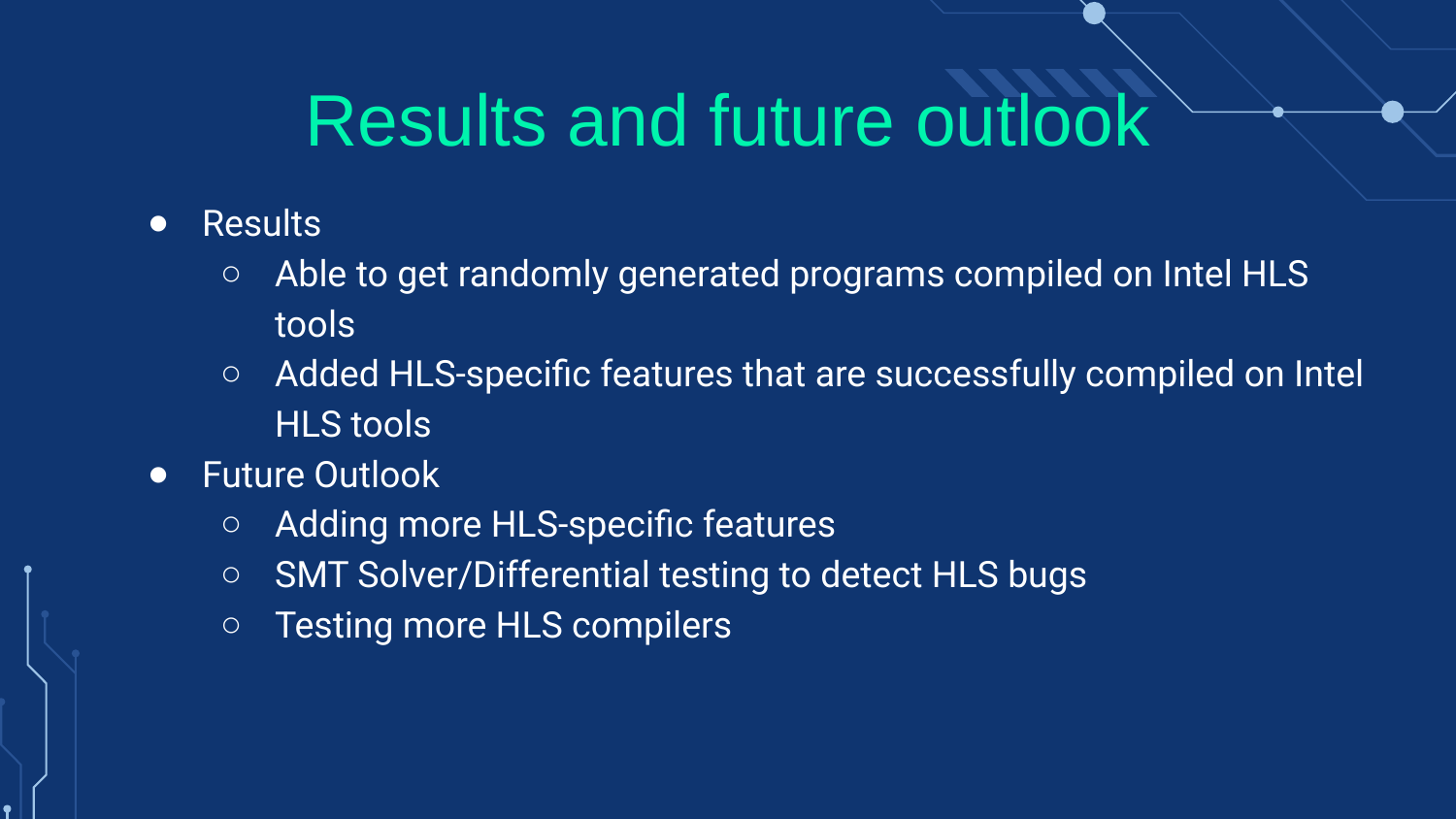

# Results and future outlook
Results
Able to get randomly generated programs compiled on Intel HLS tools
Added HLS-specific features that are successfully compiled on Intel HLS tools
Future Outlook
Adding more HLS-specific features
SMT Solver/Differential testing to detect HLS bugs
Testing more HLS compilers